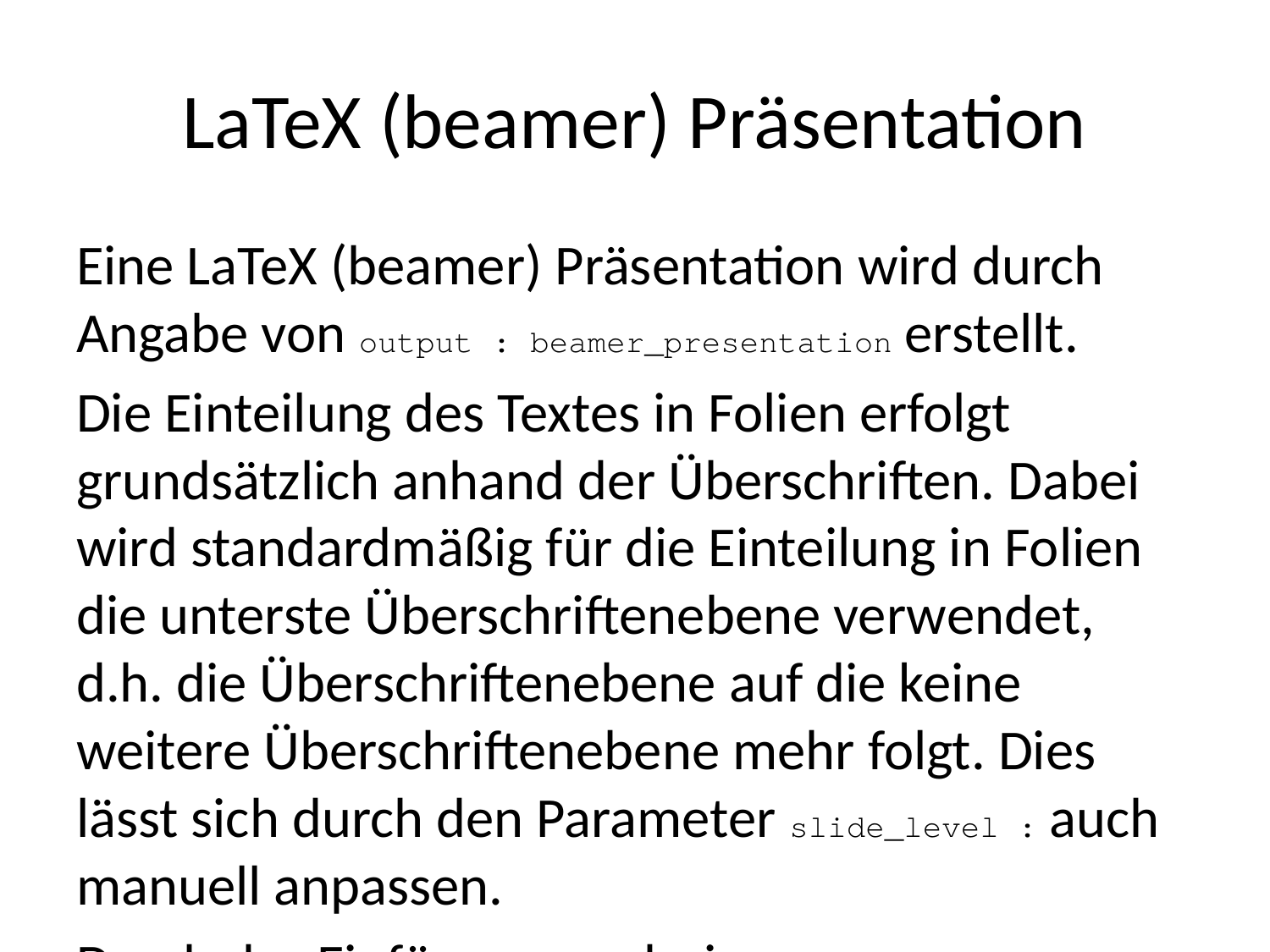

# LaTeX (beamer) Präsentation
Eine LaTeX (beamer) Präsentation wird durch Angabe von output : beamer_presentation erstellt.
Die Einteilung des Textes in Folien erfolgt grundsätzlich anhand der Überschriften. Dabei wird standardmäßig für die Einteilung in Folien die unterste Überschriftenebene verwendet, d.h. die Überschriftenebene auf die keine weitere Überschriftenebene mehr folgt. Dies lässt sich durch den Parameter slide_level : auch manuell anpassen.
Durch das Einfügen von drei aufeinanderfolgenen Minus-Zeichen (---) kann man gezielt eine neue Folie erstellen.